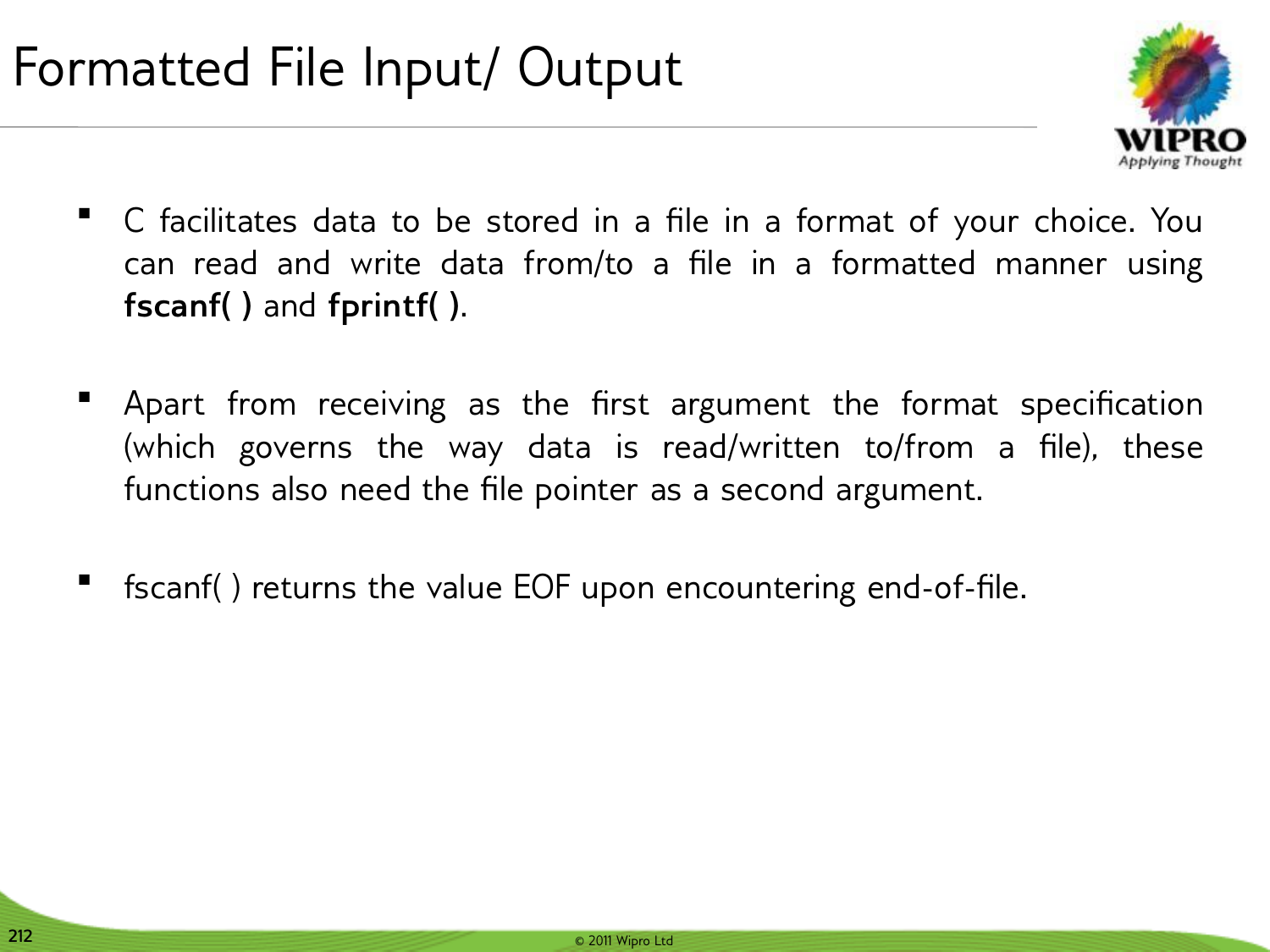

Formatted File Input/ Output
C facilitates data to be stored in a file in a format of your choice. You can read and write data from/to a file in a formatted manner using fscanf( ) and fprintf( ).

Apart from receiving as the first argument the format specification (which governs the way data is read/written to/from a file), these functions also need the file pointer as a second argument.

fscanf( ) returns the value EOF upon encountering end-of-file.